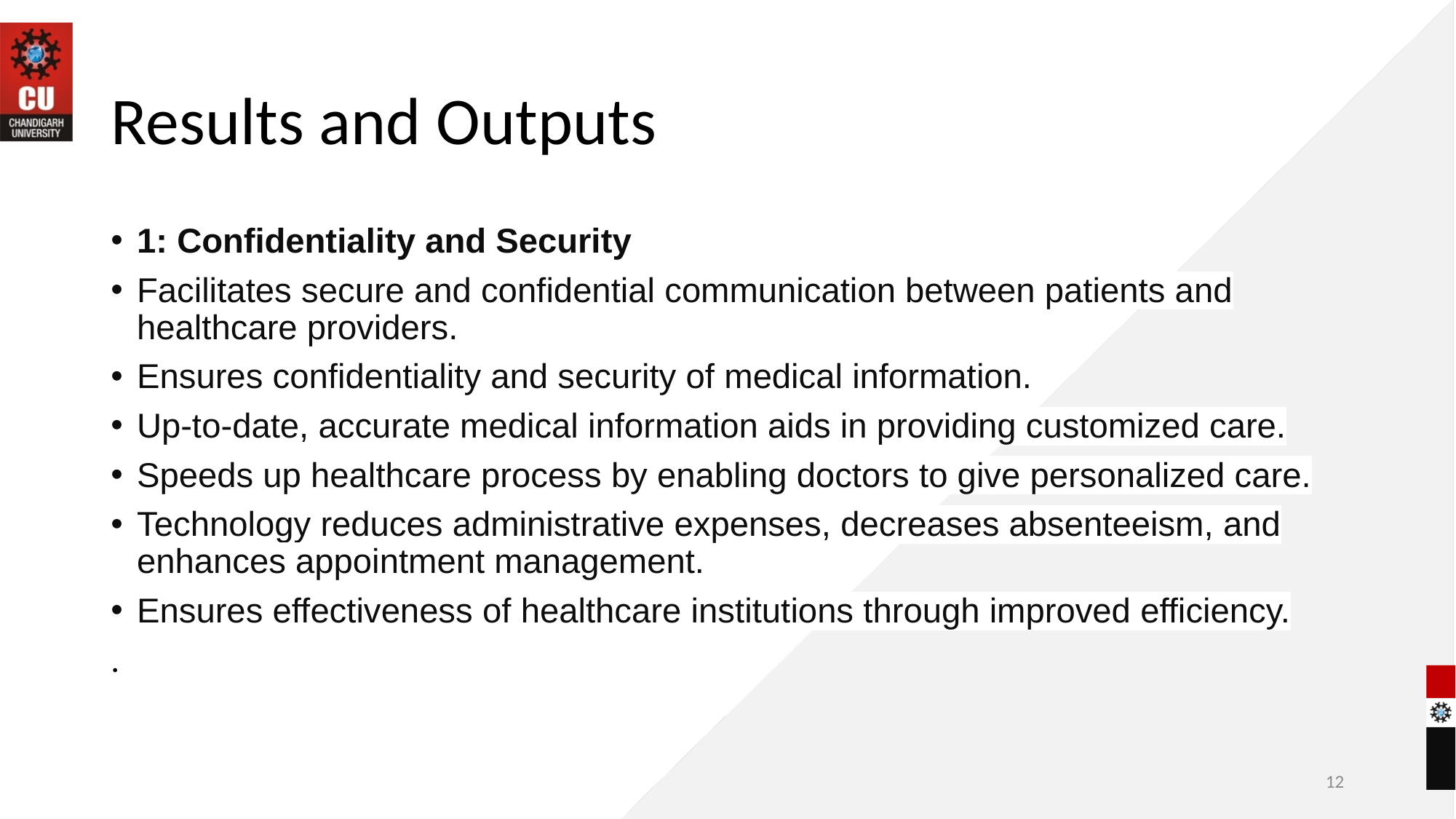

# Results and Outputs
1: Confidentiality and Security
Facilitates secure and confidential communication between patients and healthcare providers.
Ensures confidentiality and security of medical information.
Up-to-date, accurate medical information aids in providing customized care.
Speeds up healthcare process by enabling doctors to give personalized care.
Technology reduces administrative expenses, decreases absenteeism, and enhances appointment management.
Ensures effectiveness of healthcare institutions through improved efficiency.
.
12